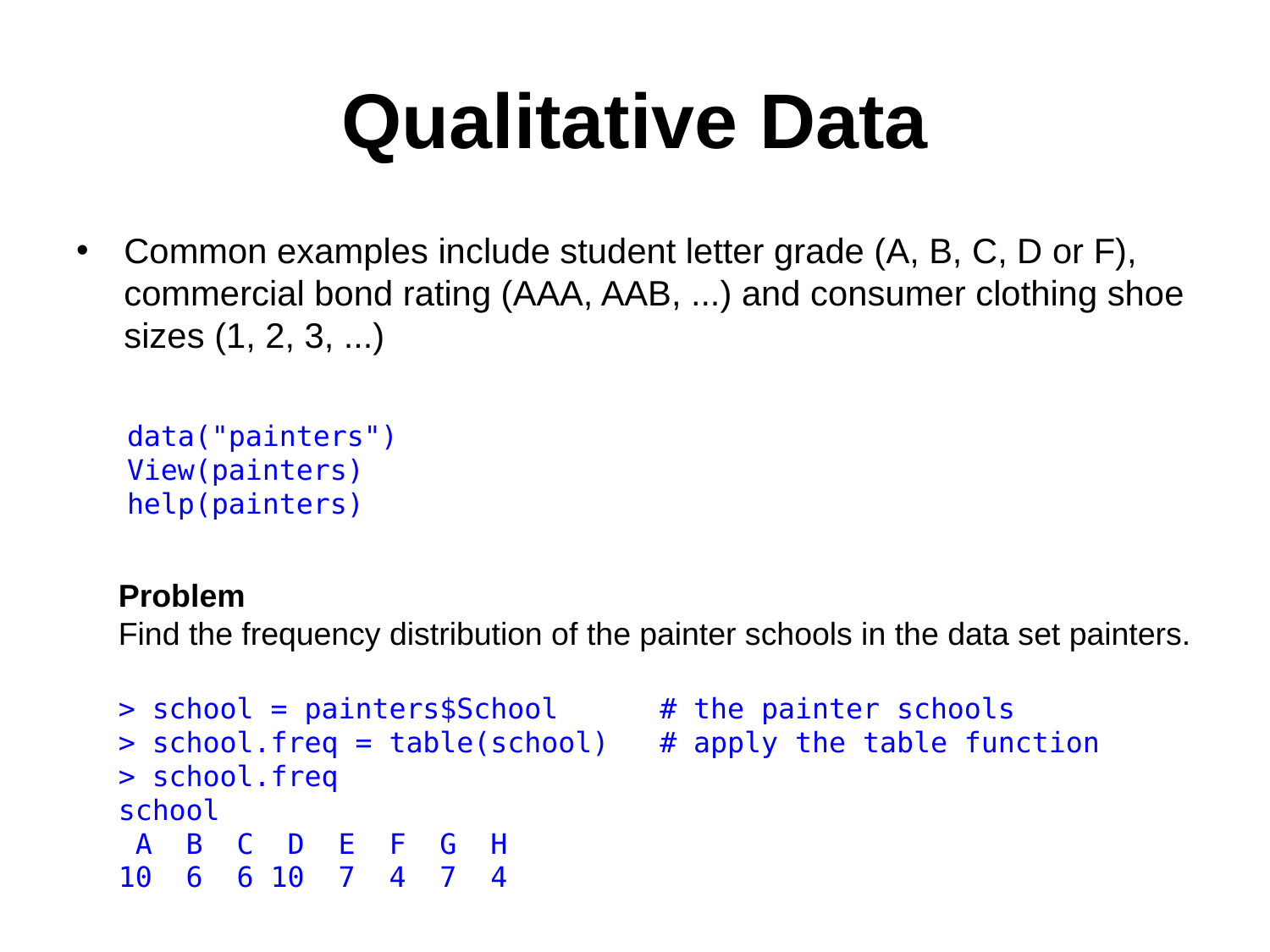

# Qualitative Data
Common examples include student letter grade (A, B, C, D or F), commercial bond rating (AAA, AAB, ...) and consumer clothing shoe sizes (1, 2, 3, ...)
data("painters")
View(painters)
help(painters)
Problem
Find the frequency distribution of the painter schools in the data set painters.
> school = painters$School      # the painter schools 
> school.freq = table(school)   # apply the table function
> school.freq 
school 
 A  B  C  D  E  F  G  H 
10  6  6 10  7  4  7  4